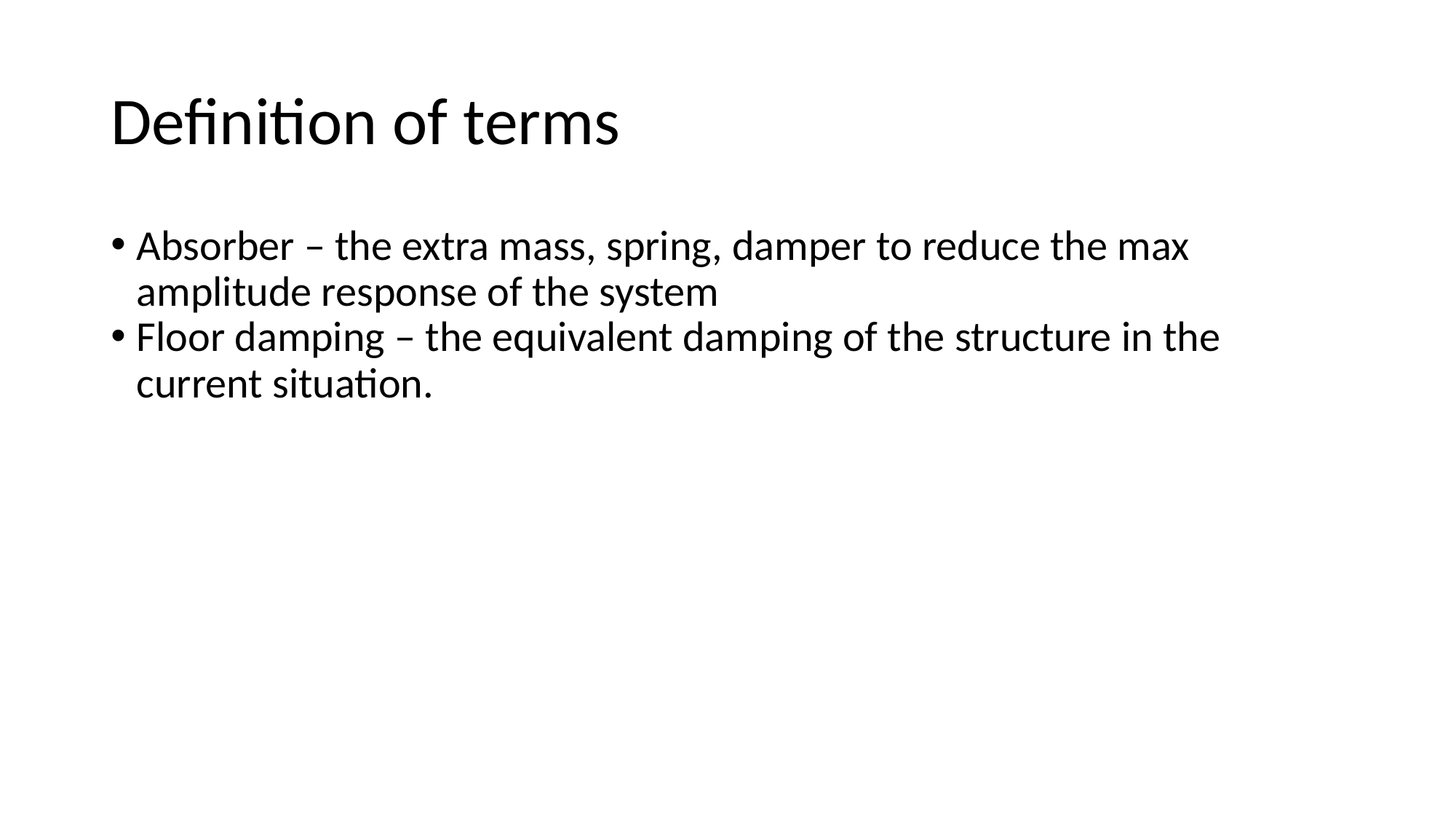

Definition of terms
Absorber – the extra mass, spring, damper to reduce the max amplitude response of the system
Floor damping – the equivalent damping of the structure in the current situation.